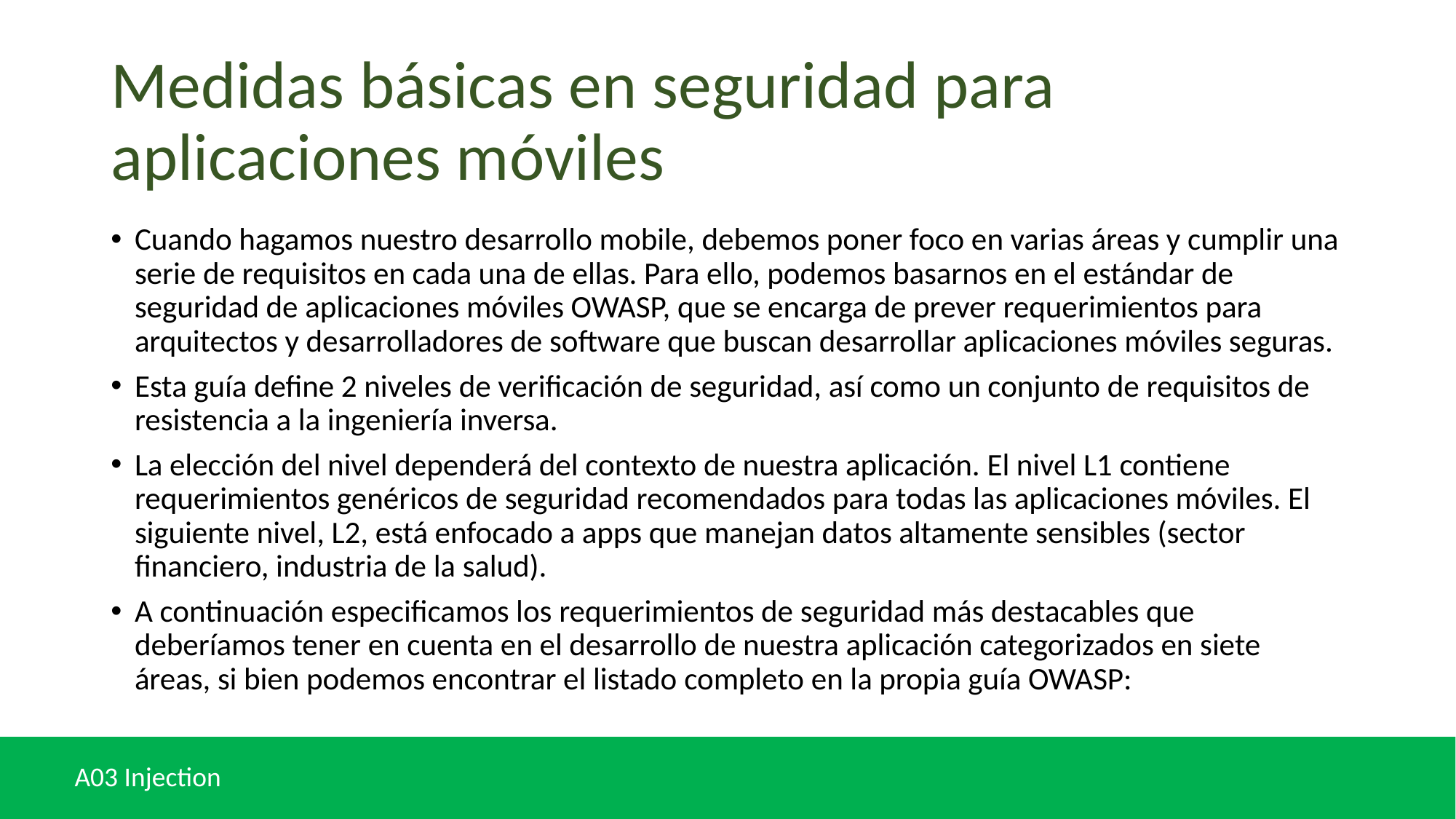

# Medidas básicas en seguridad para aplicaciones móviles
Cuando hagamos nuestro desarrollo mobile, debemos poner foco en varias áreas y cumplir una serie de requisitos en cada una de ellas. Para ello, podemos basarnos en el estándar de seguridad de aplicaciones móviles OWASP, que se encarga de prever requerimientos para arquitectos y desarrolladores de software que buscan desarrollar aplicaciones móviles seguras.
Esta guía define 2 niveles de verificación de seguridad, así como un conjunto de requisitos de resistencia a la ingeniería inversa.
La elección del nivel dependerá del contexto de nuestra aplicación. El nivel L1 contiene requerimientos genéricos de seguridad recomendados para todas las aplicaciones móviles. El siguiente nivel, L2, está enfocado a apps que manejan datos altamente sensibles (sector financiero, industria de la salud).
A continuación especificamos los requerimientos de seguridad más destacables que deberíamos tener en cuenta en el desarrollo de nuestra aplicación categorizados en siete áreas, si bien podemos encontrar el listado completo en la propia guía OWASP: